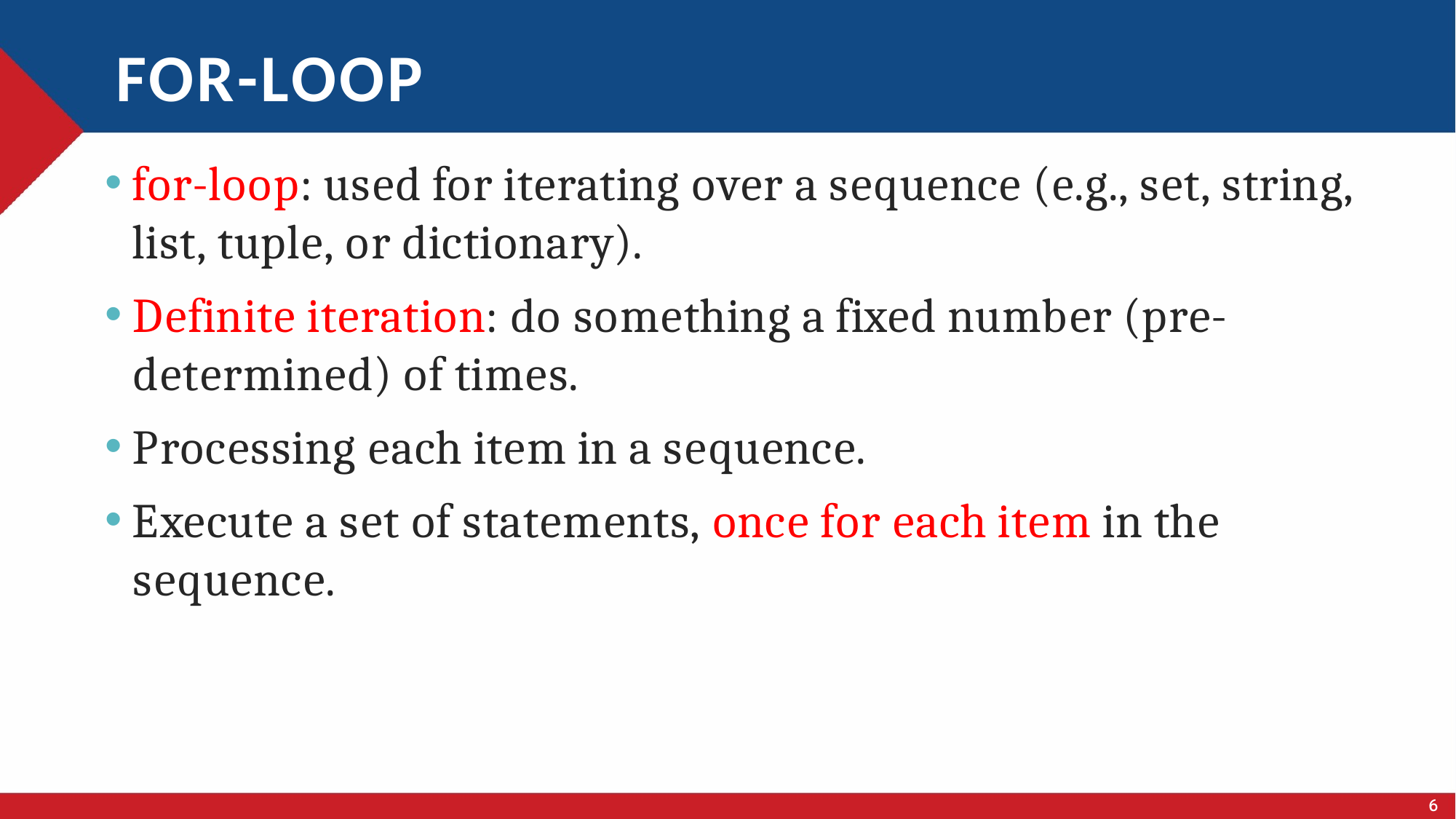

# For-loop
for-loop: used for iterating over a sequence (e.g., set, string, list, tuple, or dictionary).
Definite iteration: do something a fixed number (pre-determined) of times.
Processing each item in a sequence.
Execute a set of statements, once for each item in the sequence.
6